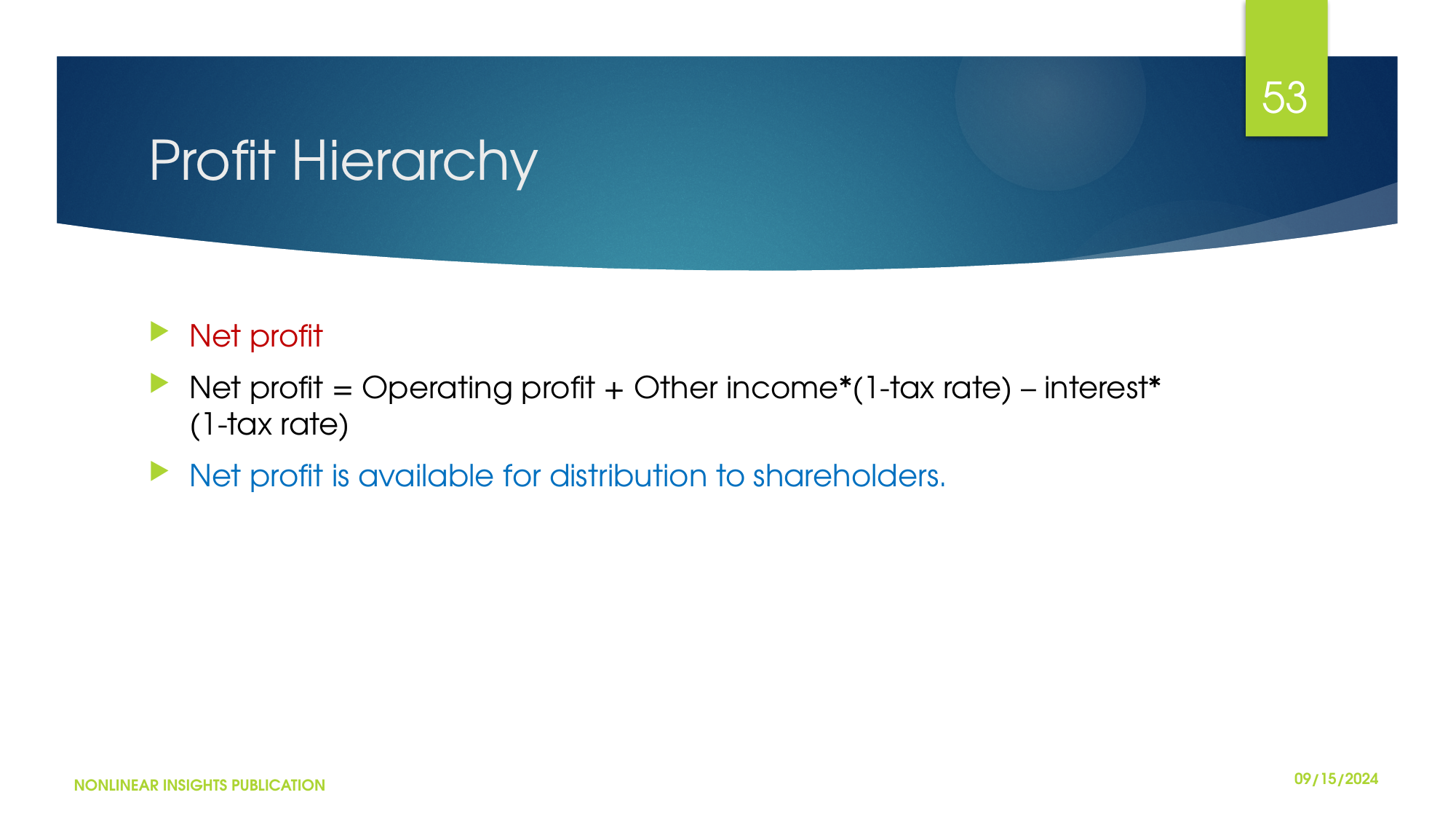

53
# Profit Hierarchy
Net profit
Net profit = Operating profit + Other income*(1-tax rate) – interest* (1-tax rate)
Net profit is available for distribution to shareholders.

NONLINEAR INSIGHTS PUBLICATION
09/15/2024